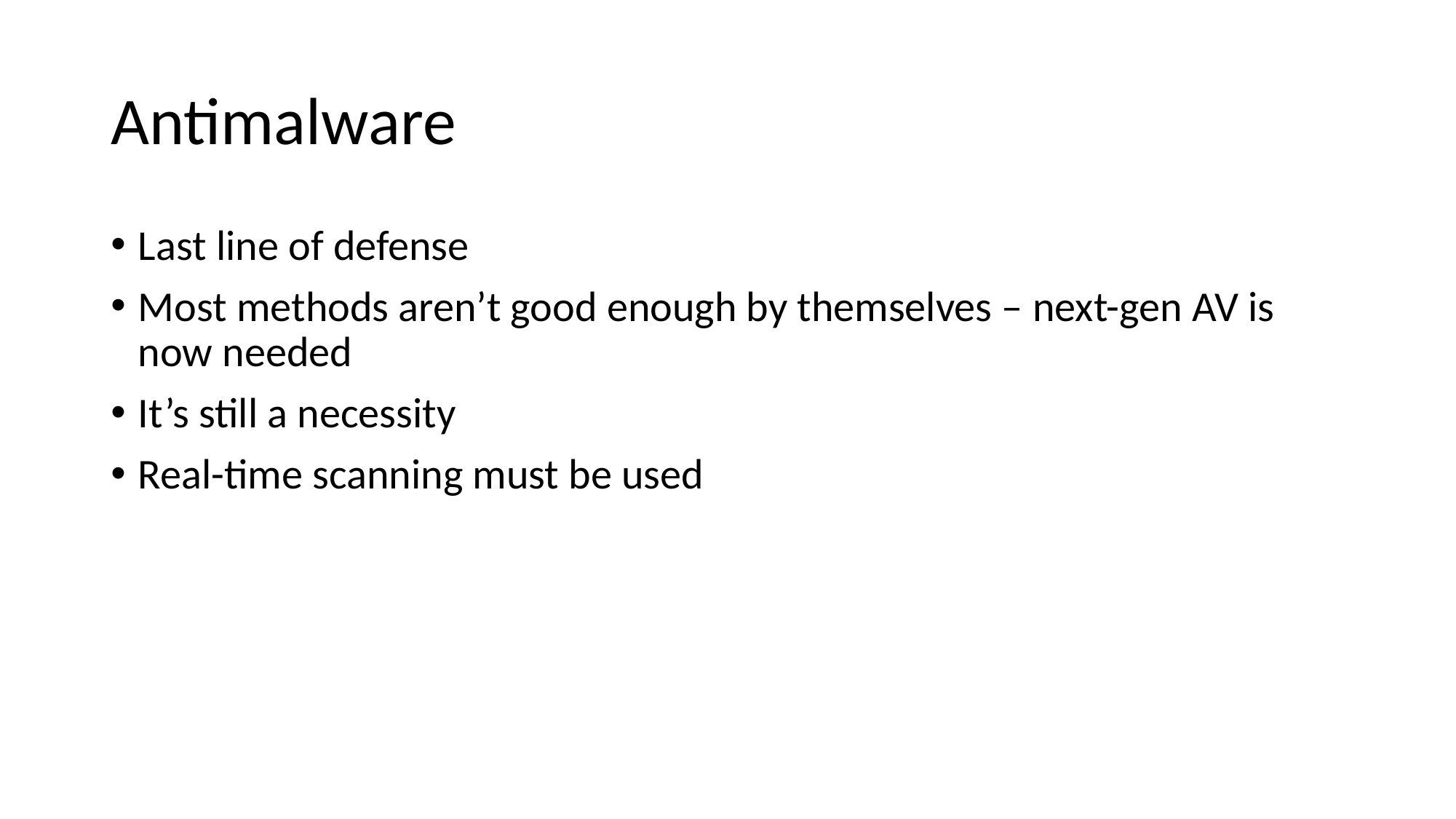

# Antimalware
Last line of defense
Most methods aren’t good enough by themselves – next-gen AV is now needed
It’s still a necessity
Real-time scanning must be used